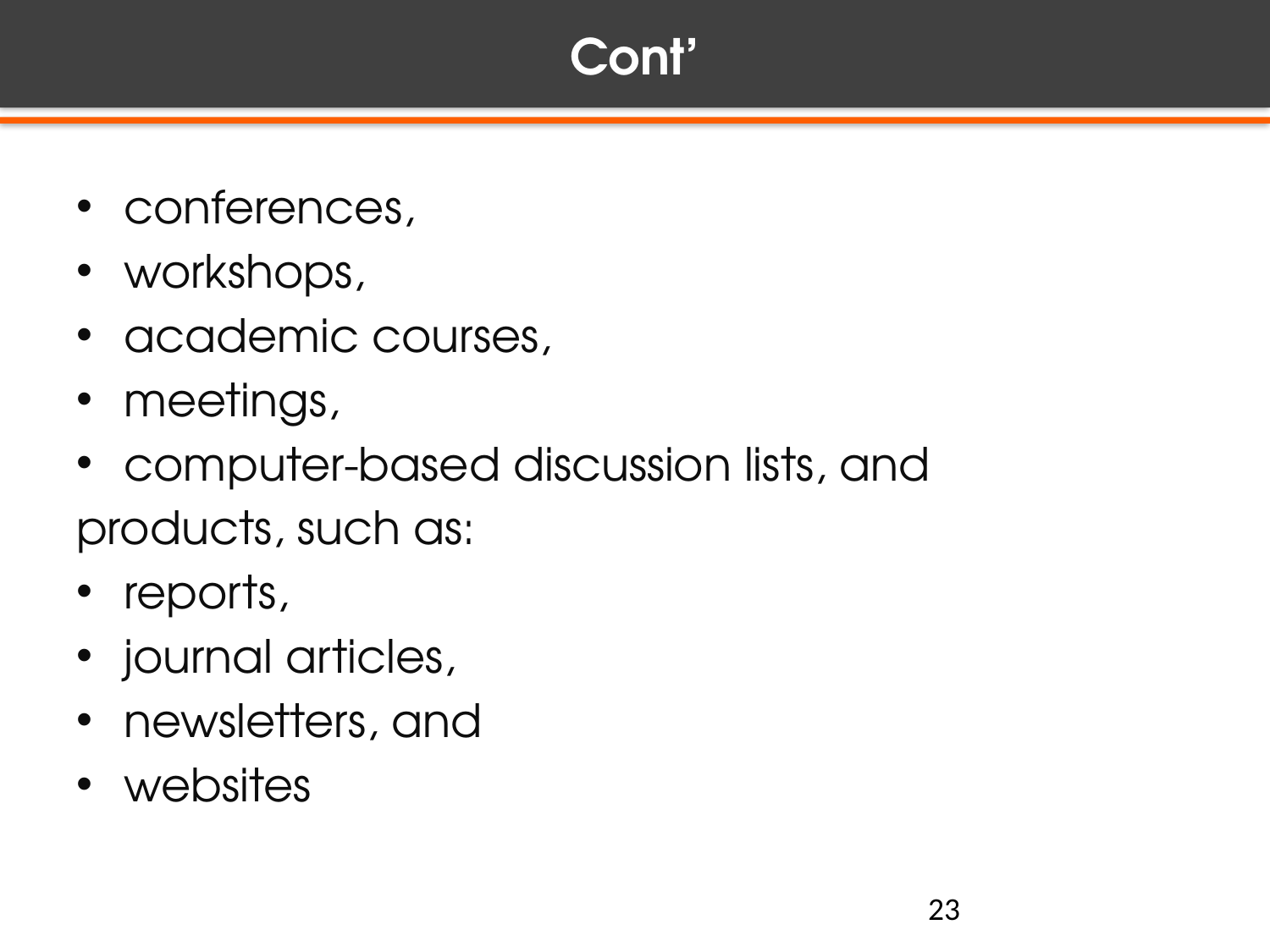

# Cont’
conferences,
workshops,
academic courses,
meetings,
computer-based discussion lists, and
products, such as:
reports,
journal articles,
newsletters, and
websites
23